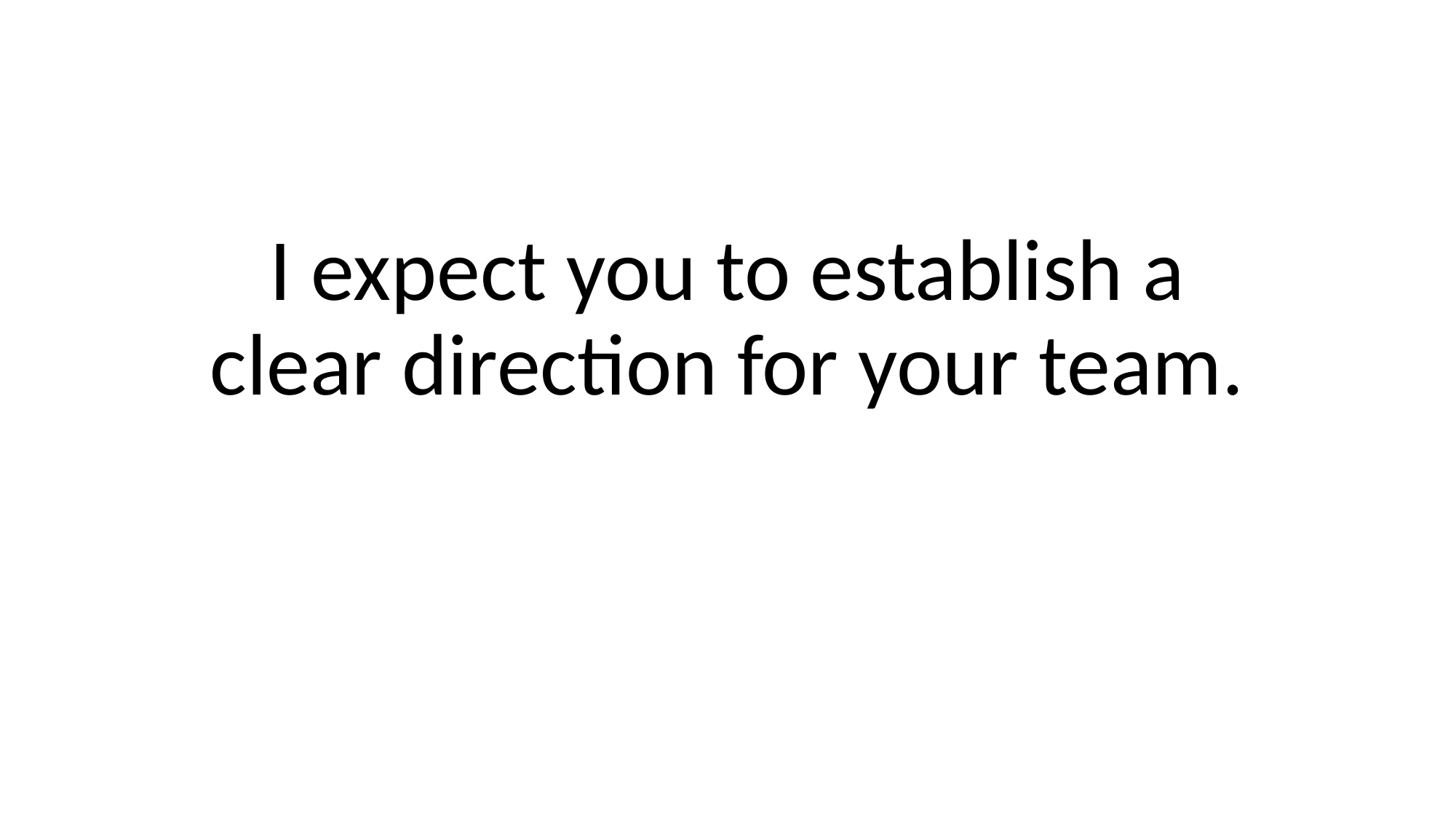

# I expect you to establish a clear direction for your team.